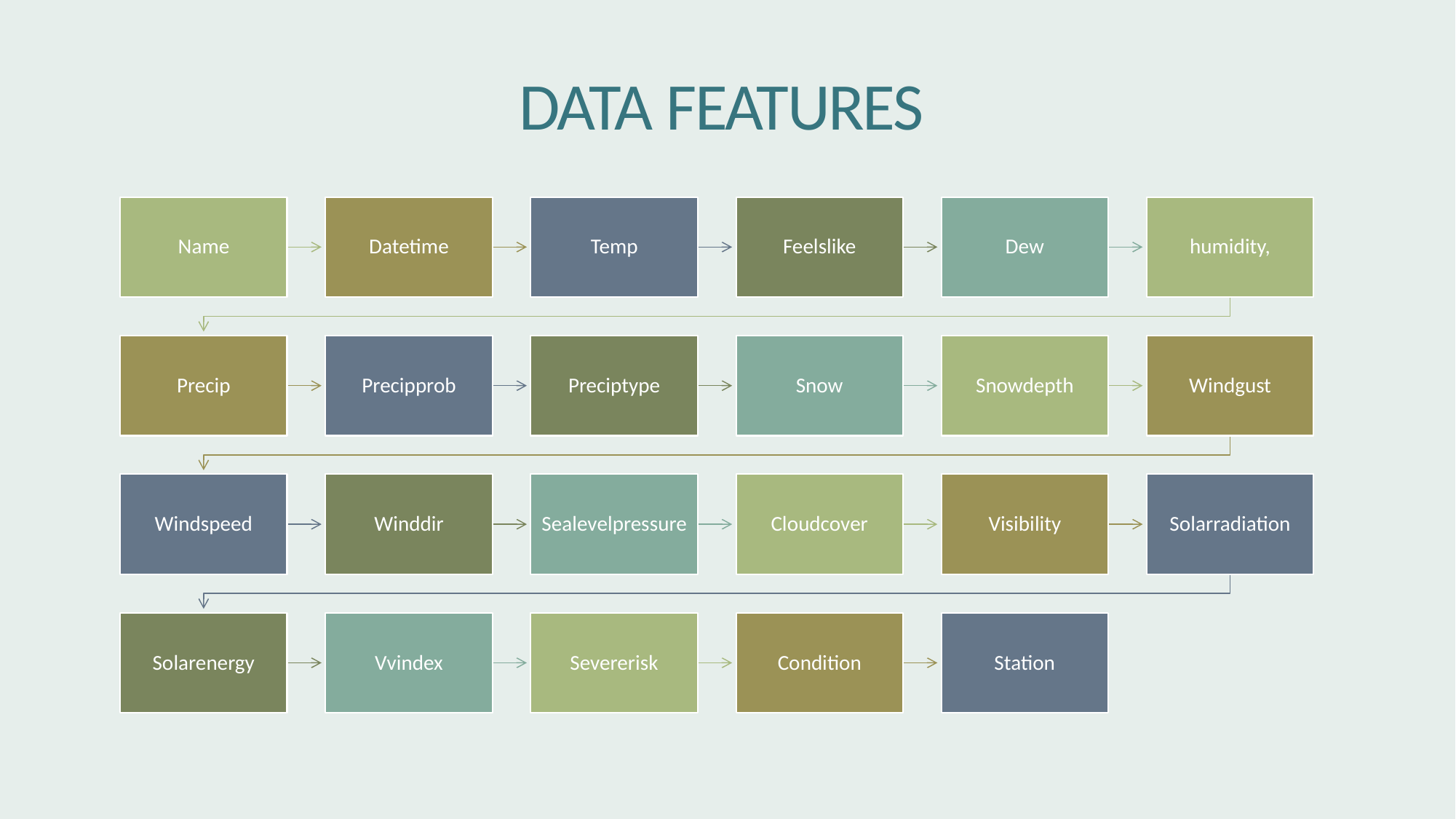

# DATA FEATURES

Name

Datetime

Temp

Feelslike

Dew

humidity,

Precip

Precipprob

Preciptype

Snow

Snowdepth

Windgust

Windspeed

Winddir

Sealevelpressure

Cloudcover

Visibility

Solarradiation

Solarenergy

Vvindex

Severerisk

Condition
Station